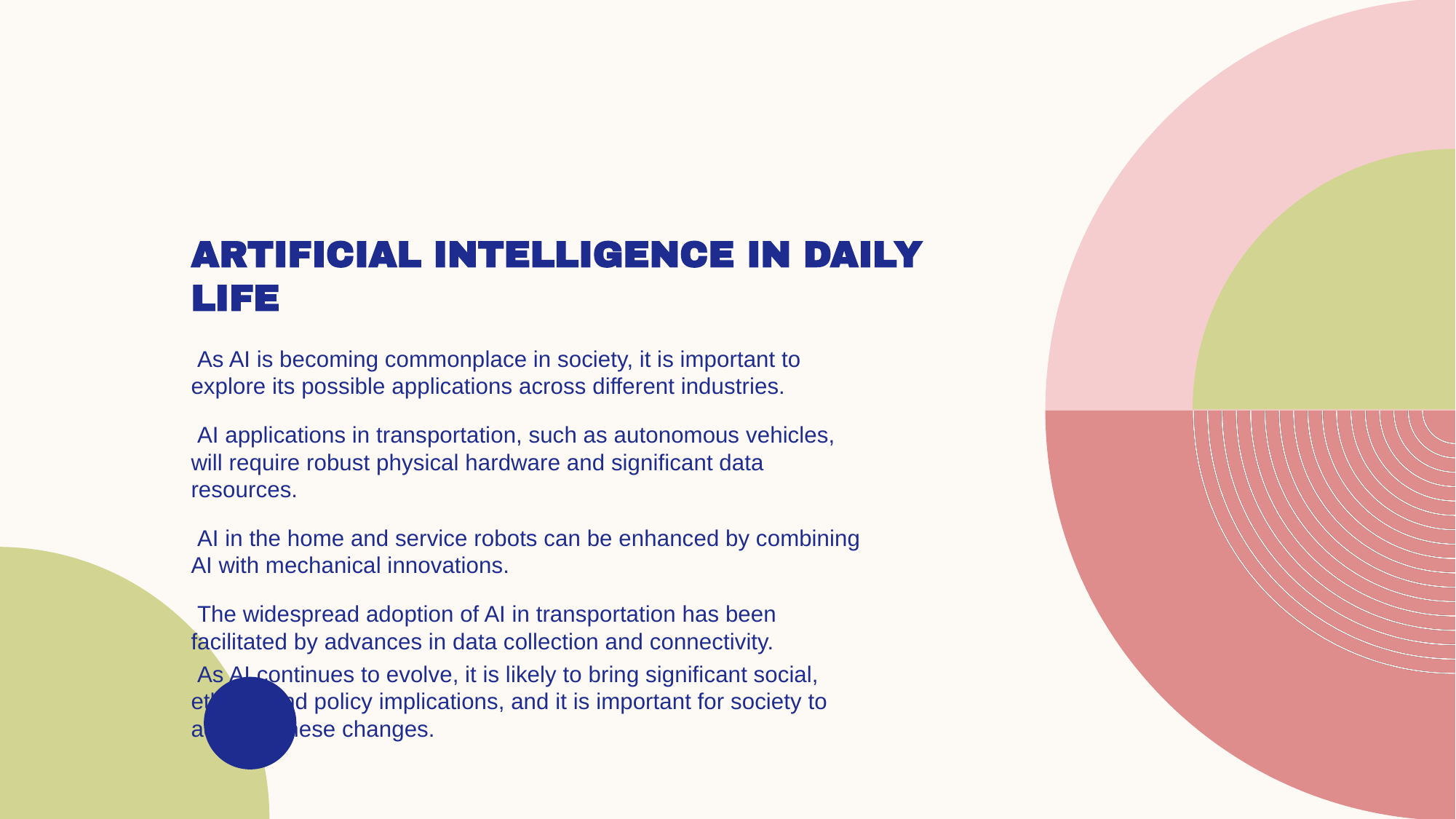

# Artificial intelligence in daily life
 As AI is becoming commonplace in society, it is important to explore its possible applications across different industries.
 AI applications in transportation, such as autonomous vehicles, will require robust physical hardware and significant data resources.
 AI in the home and service robots can be enhanced by combining AI with mechanical innovations.
 The widespread adoption of AI in transportation has been facilitated by advances in data collection and connectivity.
 As AI continues to evolve, it is likely to bring significant social, ethical, and policy implications, and it is important for society to adapt to these changes.